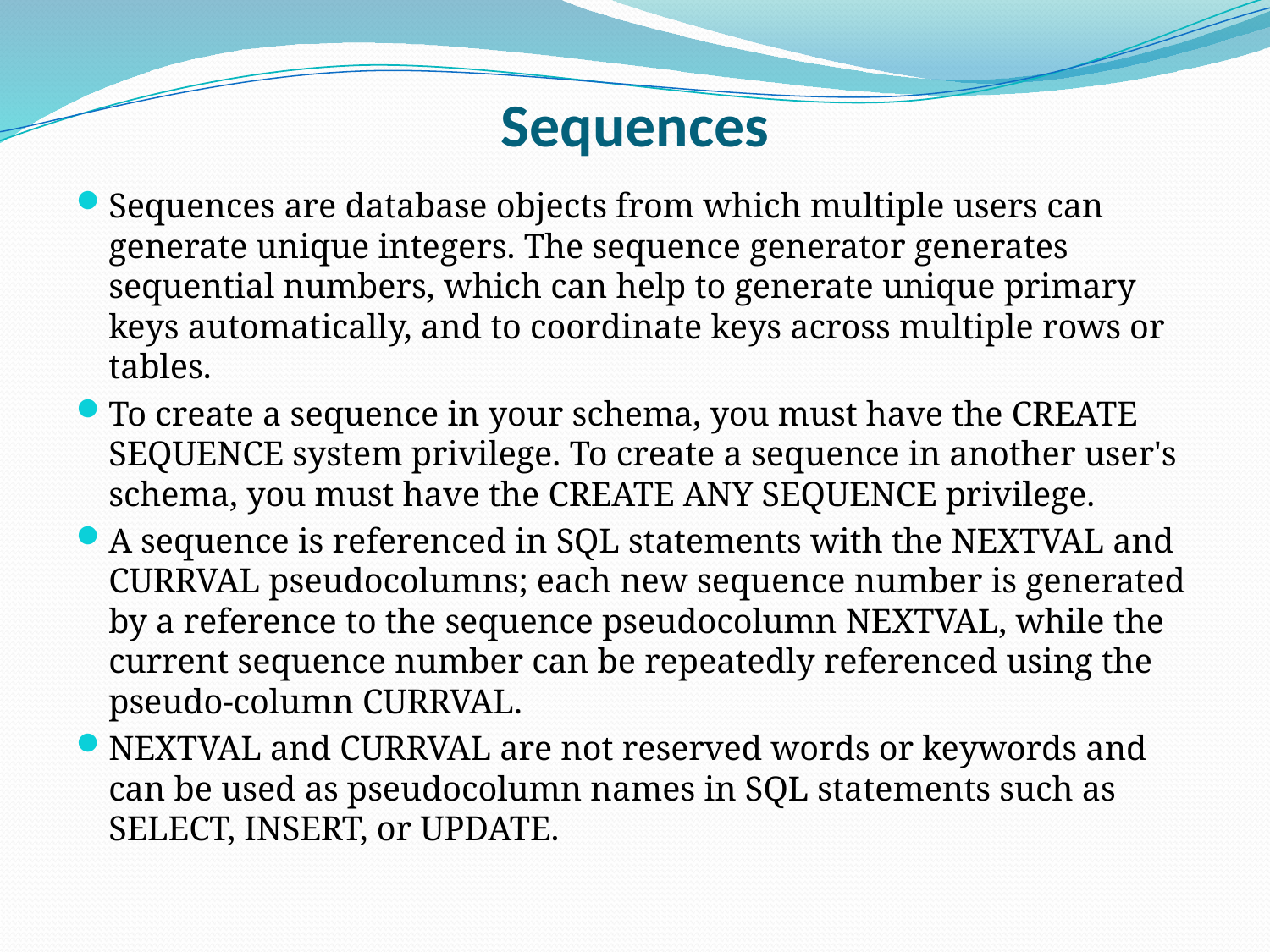

# Sequences
Sequences are database objects from which multiple users can generate unique integers. The sequence generator generates sequential numbers, which can help to generate unique primary keys automatically, and to coordinate keys across multiple rows or tables.
To create a sequence in your schema, you must have the CREATE SEQUENCE system privilege. To create a sequence in another user's schema, you must have the CREATE ANY SEQUENCE privilege.
A sequence is referenced in SQL statements with the NEXTVAL and CURRVAL pseudocolumns; each new sequence number is generated by a reference to the sequence pseudocolumn NEXTVAL, while the current sequence number can be repeatedly referenced using the pseudo-column CURRVAL.
NEXTVAL and CURRVAL are not reserved words or keywords and can be used as pseudocolumn names in SQL statements such as SELECT, INSERT, or UPDATE.